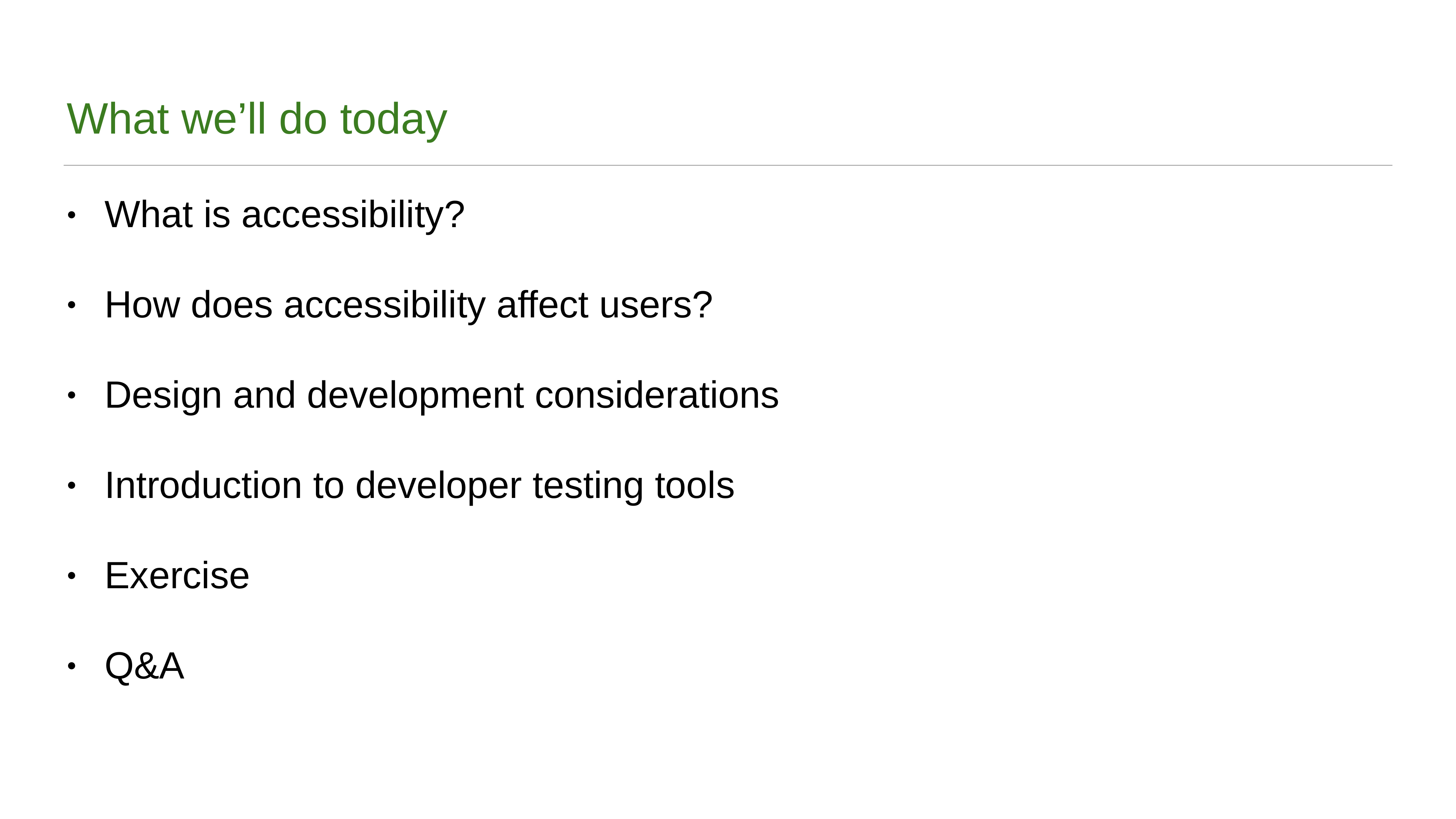

# What we’ll do today
What is accessibility?
How does accessibility affect users?
Design and development considerations
Introduction to developer testing tools
Exercise
Q&A